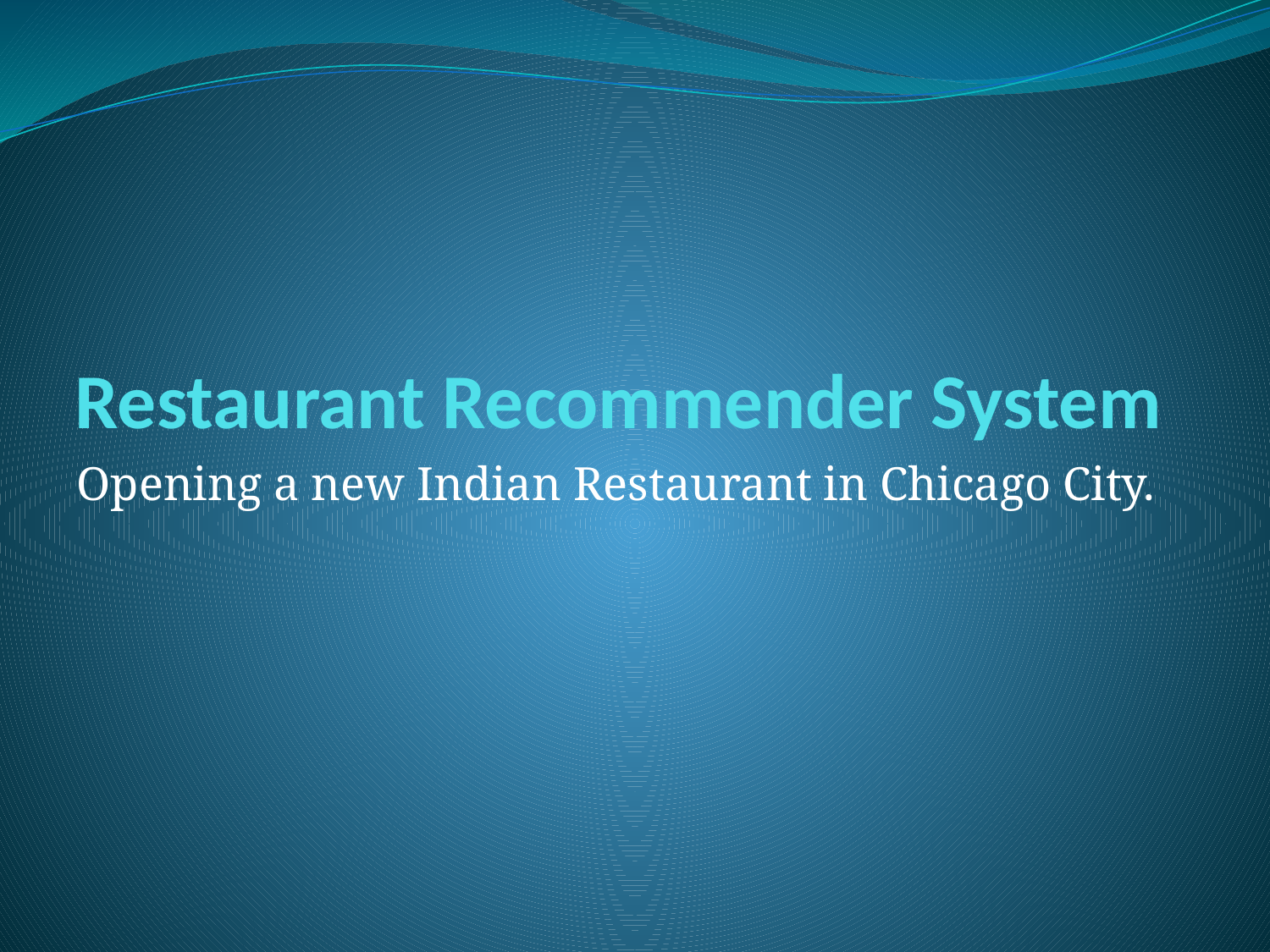

# Restaurant Recommender System
Opening a new Indian Restaurant in Chicago City.